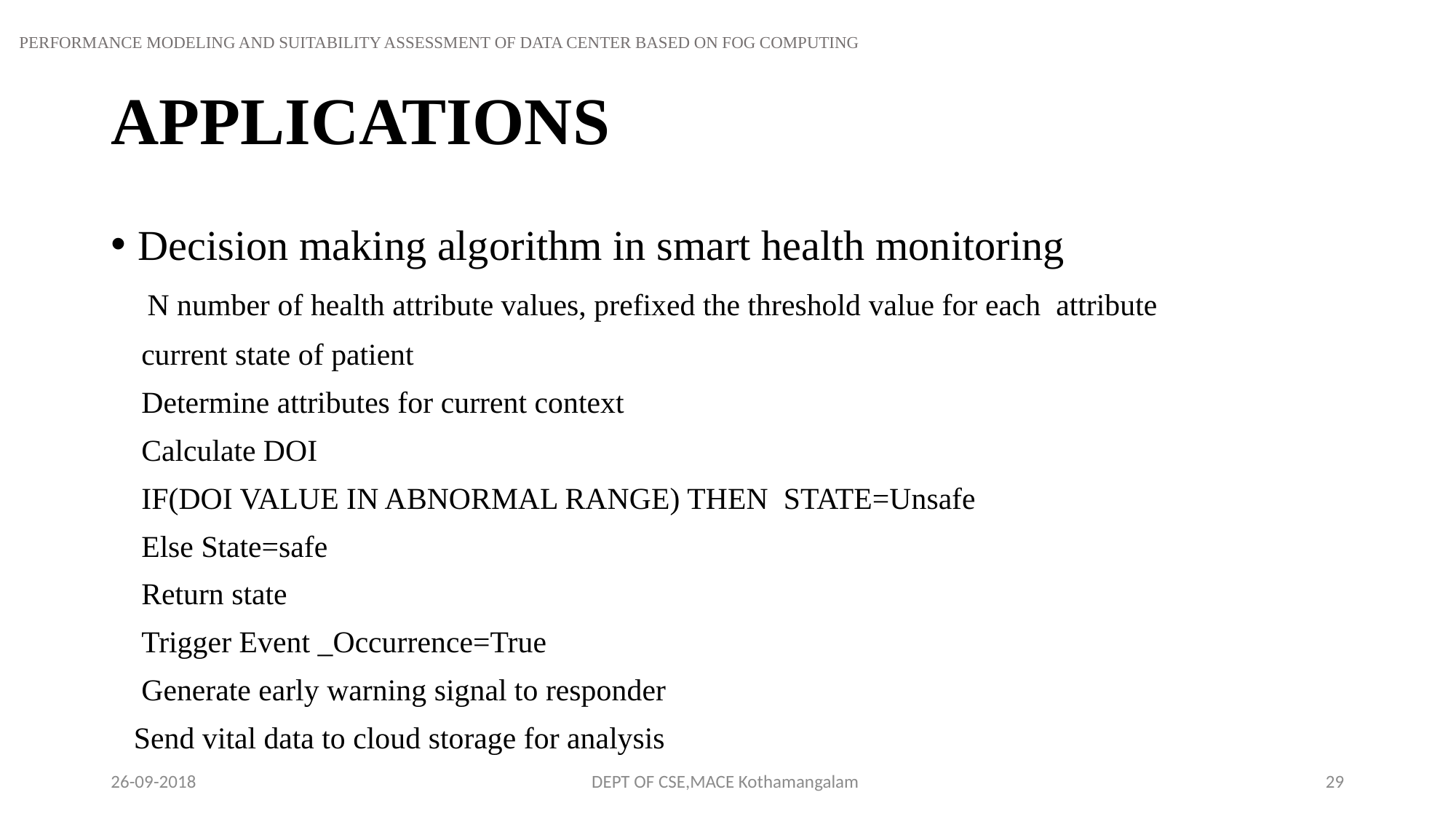

PERFORMANCE MODELING AND SUITABILITY ASSESSMENT OF DATA CENTER BASED ON FOG COMPUTING
# APPLICATIONS
Decision making algorithm in smart health monitoring
    N number of health attribute values, prefixed the threshold value for each  attribute
    current state of patient
    Determine attributes for current context
    Calculate DOI
    IF(DOI VALUE IN ABNORMAL RANGE) THEN  STATE=Unsafe
    Else State=safe
    Return state
    Trigger Event _Occurrence=True
    Generate early warning signal to responder
   Send vital data to cloud storage for analysis

26-09-2018
DEPT OF CSE,MACE Kothamangalam
29